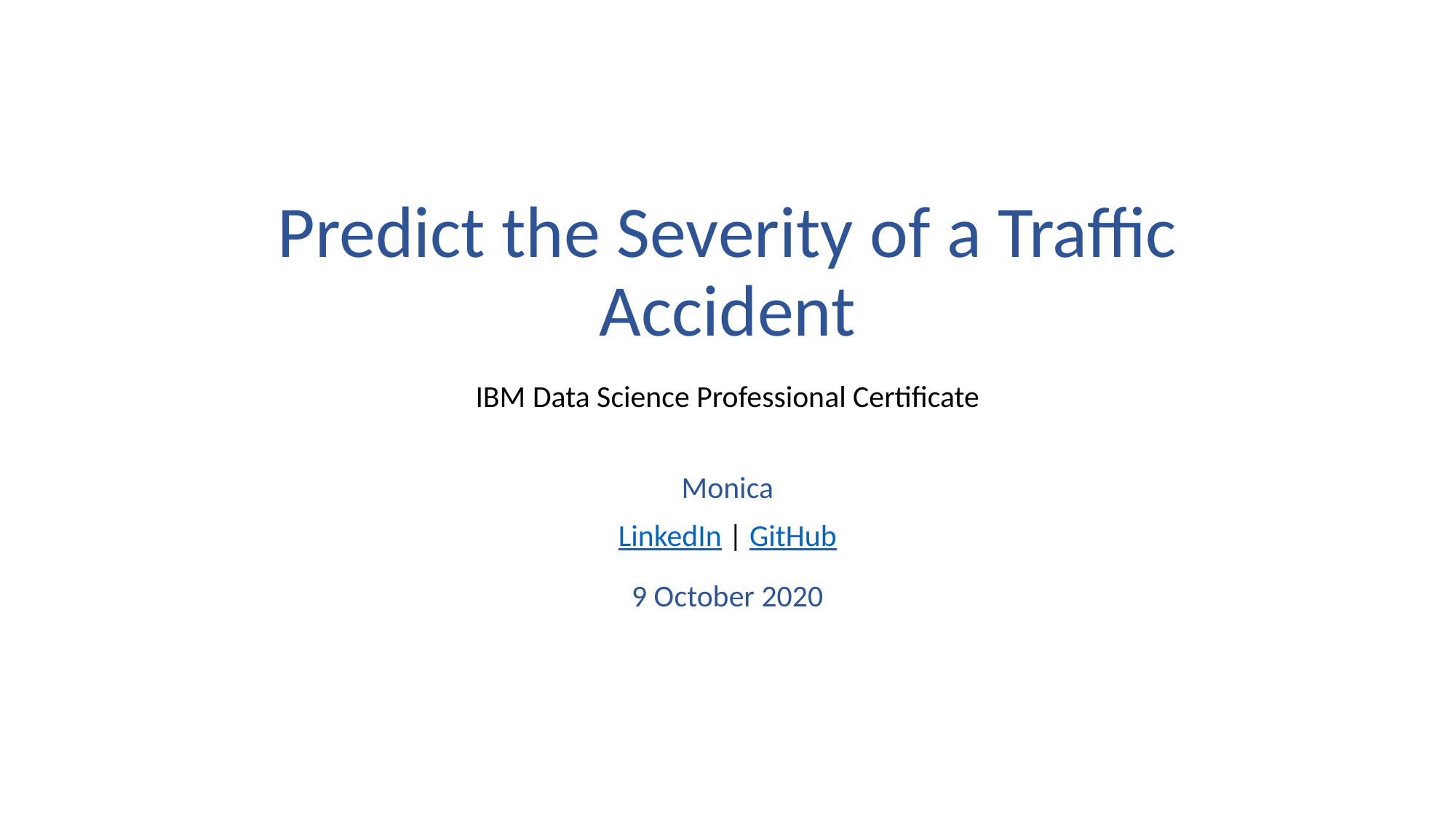

# Predict the Severity of a Traffic Accident IBM Data Science Professional Certificate
Monica
LinkedIn | GitHub
9 October 2020